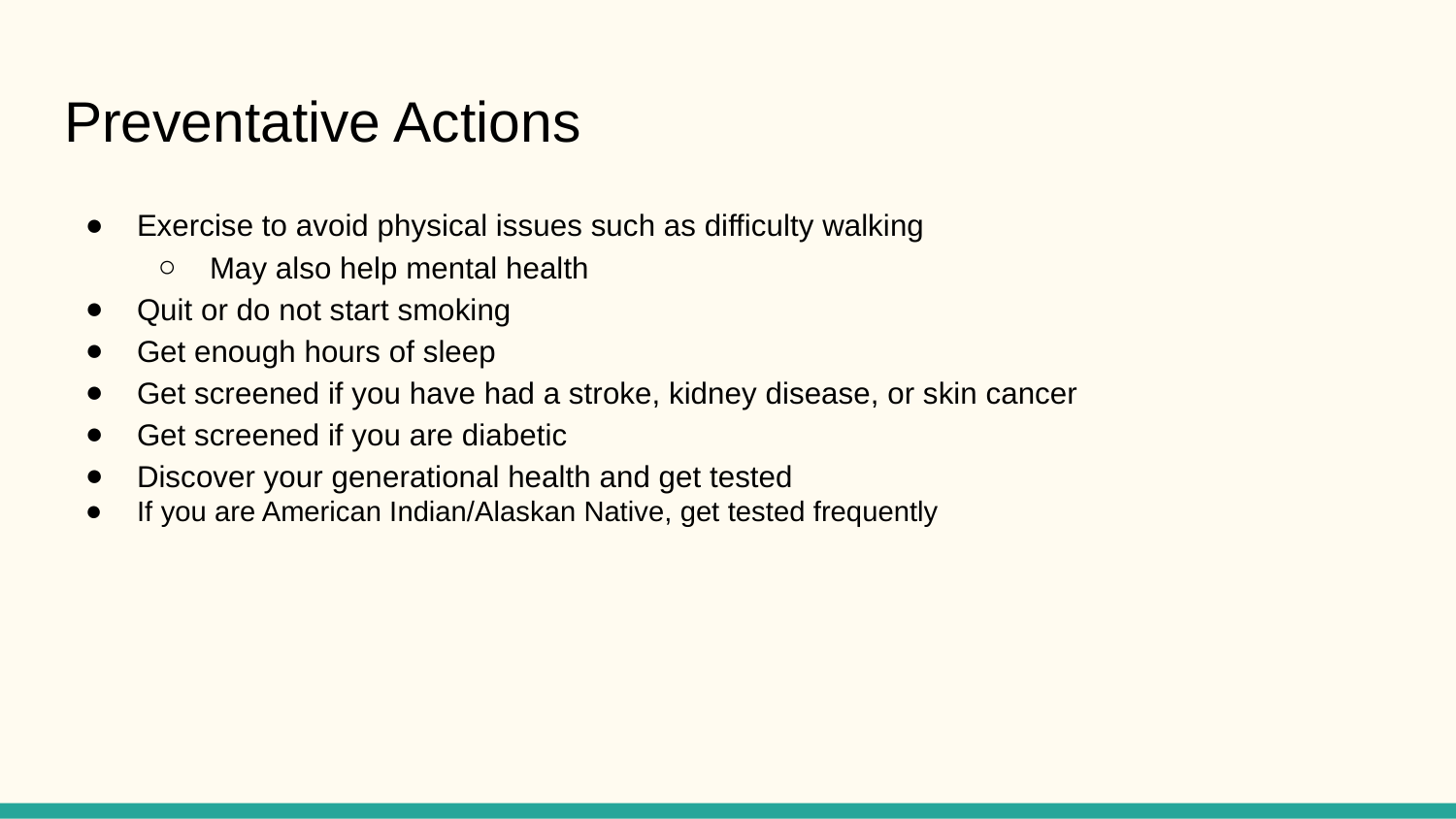

# Preventative Actions
Exercise to avoid physical issues such as difficulty walking
May also help mental health
Quit or do not start smoking
Get enough hours of sleep
Get screened if you have had a stroke, kidney disease, or skin cancer
Get screened if you are diabetic
Discover your generational health and get tested
If you are American Indian/Alaskan Native, get tested frequently